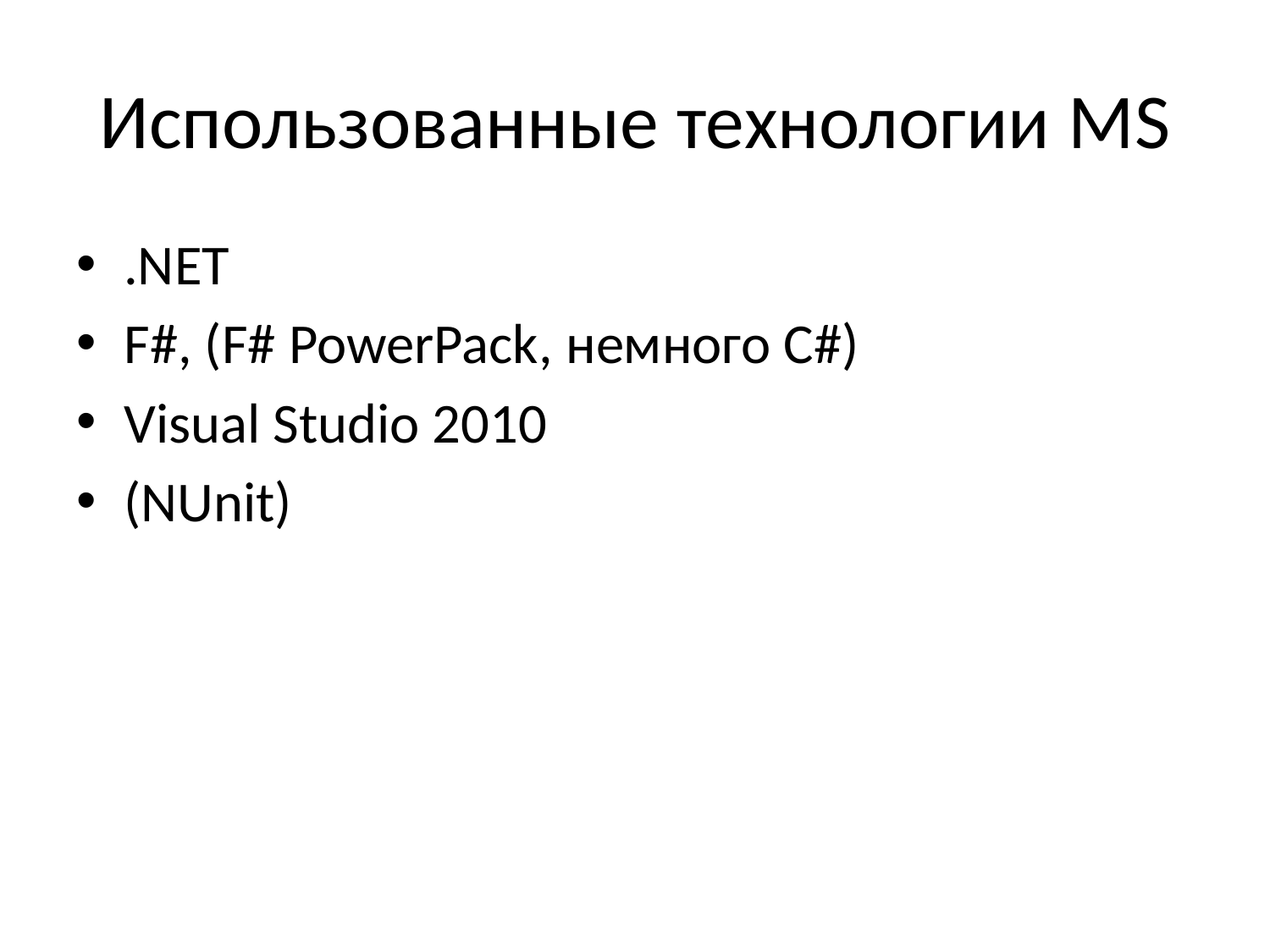

# Использованные технологии MS
.NET
F#, (F# PowerPack, немного C#)
Visual Studio 2010
(NUnit)